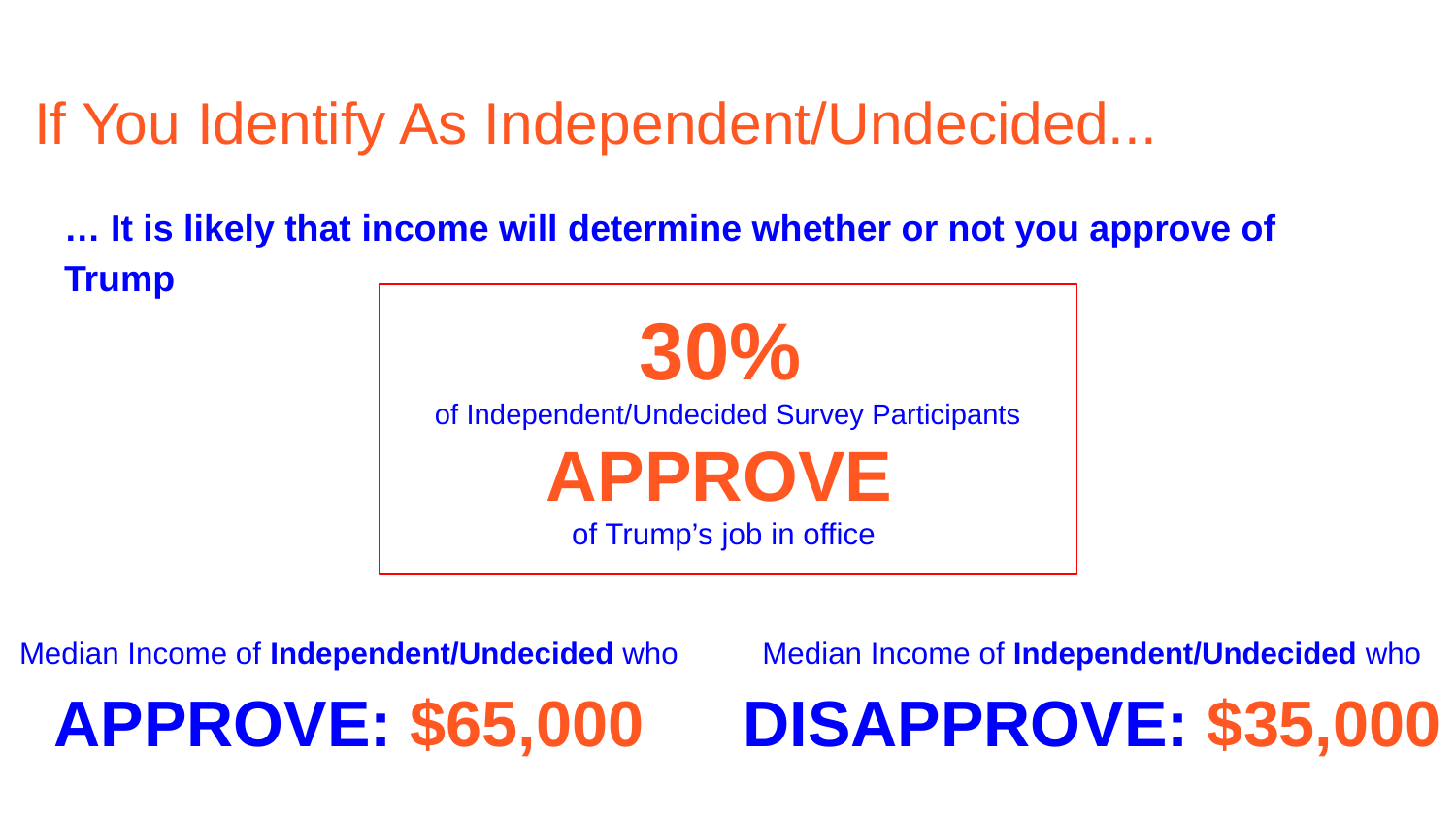

# If You Identify As Independent/Undecided...
… It is likely that income will determine whether or not you approve of Trump
30%
of Independent/Undecided Survey Participants
APPROVE
of Trump’s job in office
Median Income of Independent/Undecided who
APPROVE: $65,000
Median Income of Independent/Undecided who
DISAPPROVE: $35,000